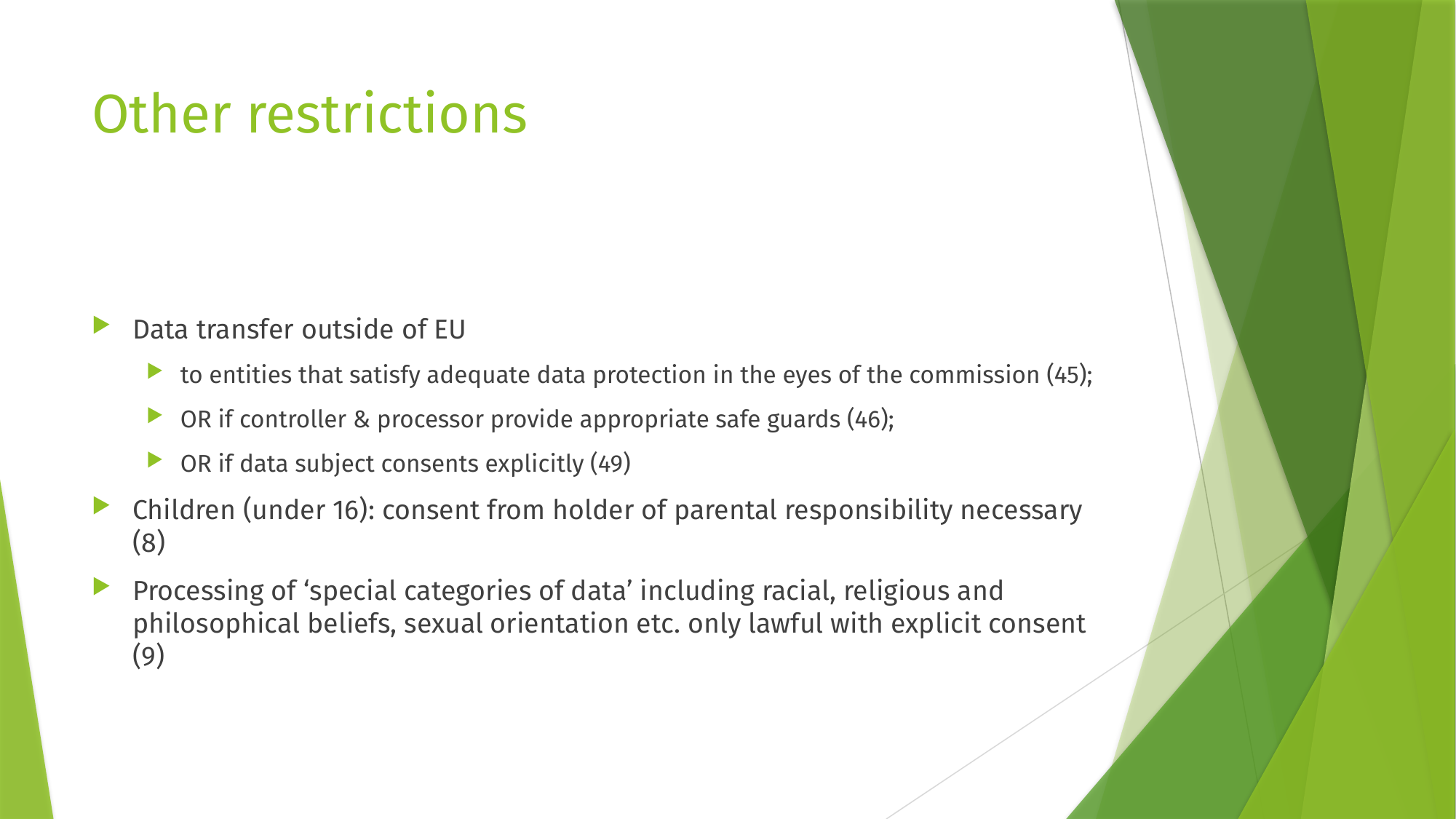

# Other restrictions

Data transfer outside of EU
to entities that satisfy adequate data protection in the eyes of the commission (45);
OR if controller & processor provide appropriate safe guards (46);
OR if data subject consents explicitly (49)
Children (under 16): consent from holder of parental responsibility necessary (8)
Processing of ‘special categories of data’ including racial, religious and philosophical beliefs, sexual orientation etc. only lawful with explicit consent (9)